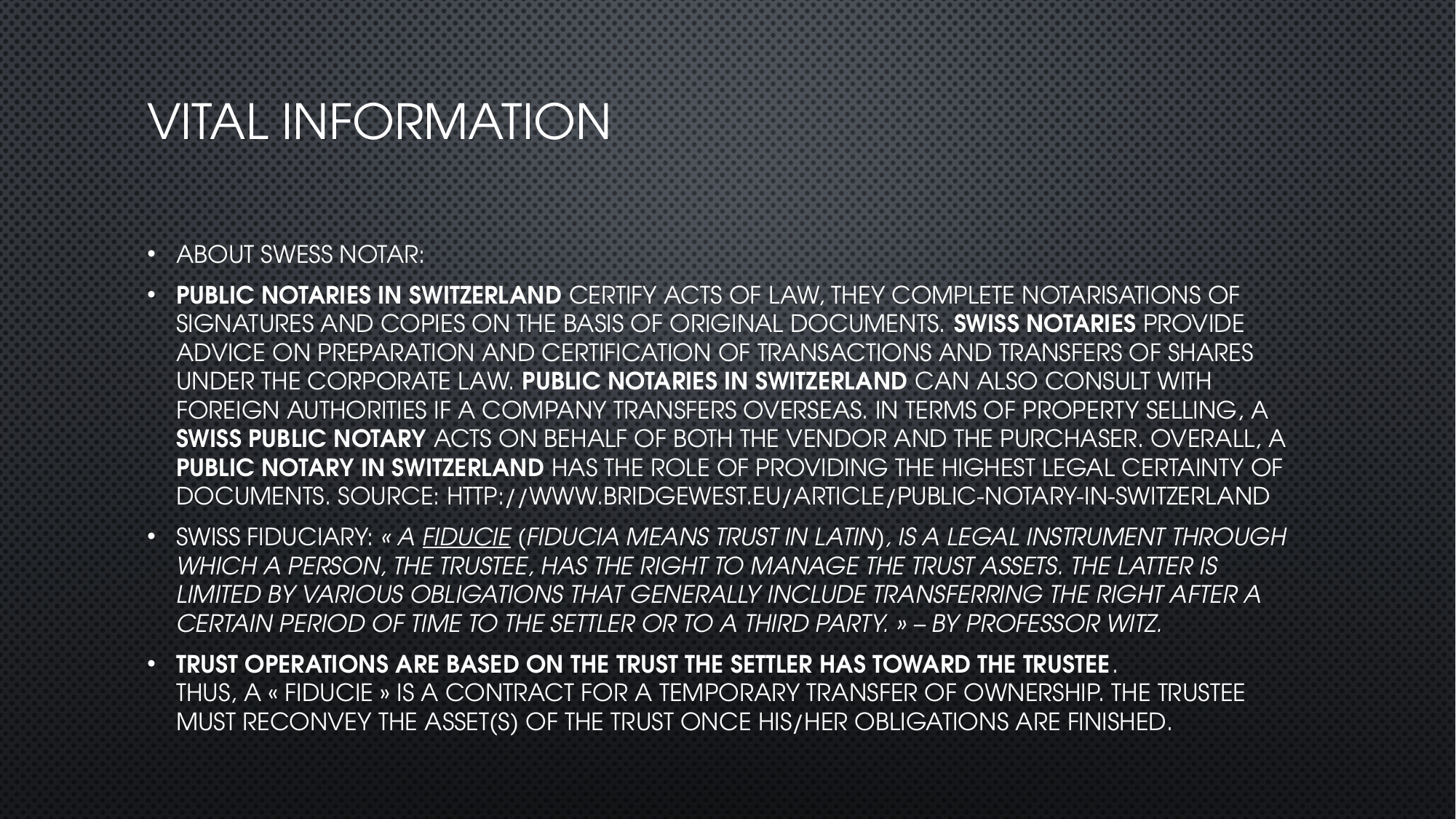

# Vital information
About Swess Notar:
Public notaries in Switzerland certify acts of law, they complete notarisations of signatures and copies on the basis of original documents. Swiss notaries provide advice on preparation and certification of transactions and transfers of shares under the corporate law. Public notaries in Switzerland can also consult with foreign authorities if a company transfers overseas. In terms of property selling, a Swiss public notary acts on behalf of both the vendor and the purchaser. Overall, a public notary in Switzerland has the role of providing the highest legal certainty of documents. Source: http://www.bridgewest.eu/article/public-notary-in-switzerland
Swiss fiduciary: « A Fiducie (fiducia means trust in Latin), is a legal instrument through which a person, the Trustee, has the right to manage the trust assets. The latter is limited by various obligations that generally include transferring the right after a certain period of time to the Settler or to a third party. » – By Professor Witz.
Trust operations are based on the trust the Settler has toward the Trustee.
Thus, a « Fiducie » is a contract for a temporary transfer of ownership. The Trustee must reconvey the asset(s) of the trust once his/her obligations are finished.